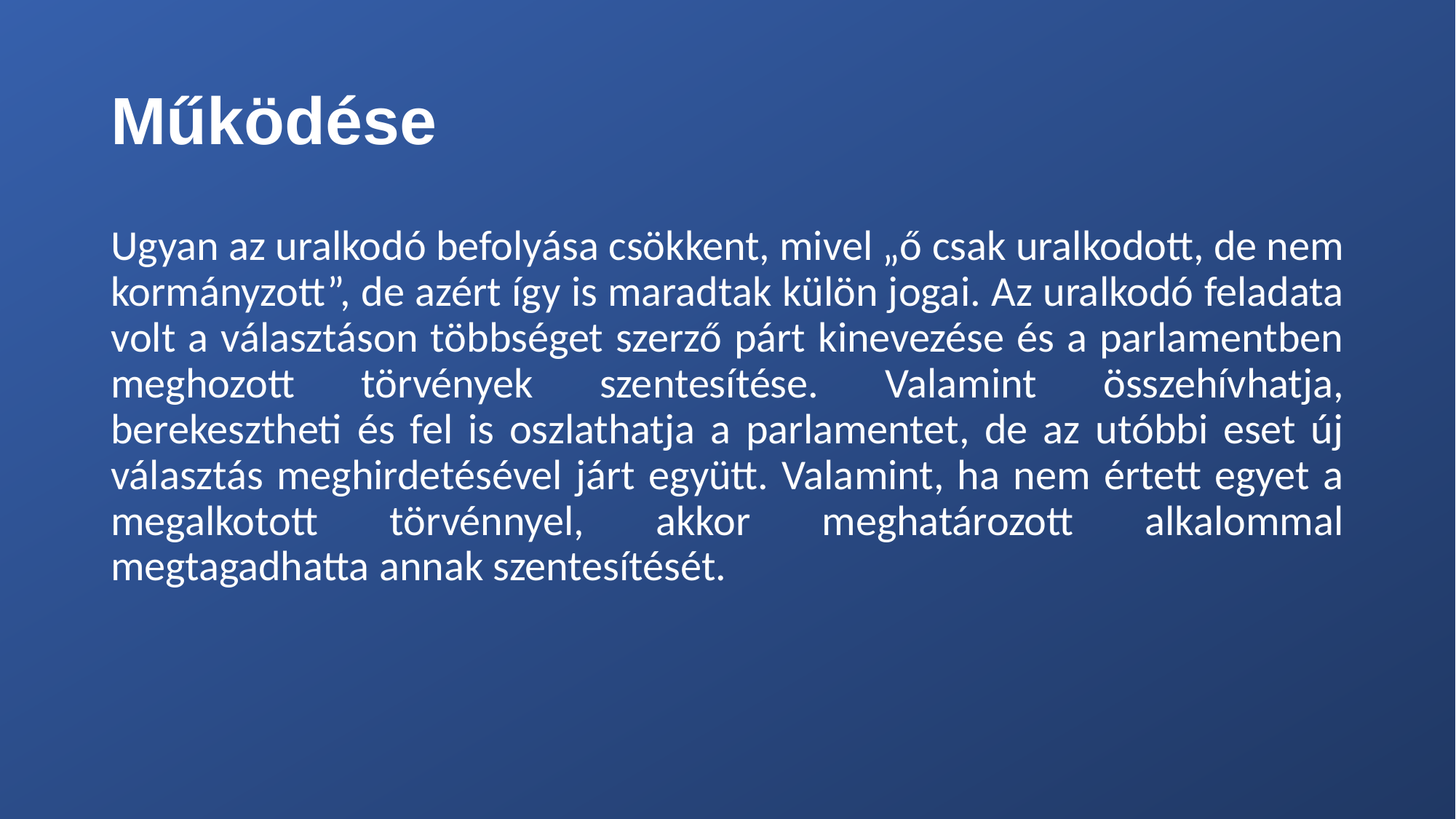

# Működése
Ugyan az uralkodó befolyása csökkent, mivel „ő csak uralkodott, de nem kormányzott”, de azért így is maradtak külön jogai. Az uralkodó feladata volt a választáson többséget szerző párt kinevezése és a parlamentben meghozott törvények szentesítése. Valamint összehívhatja, berekesztheti és fel is oszlathatja a parlamentet, de az utóbbi eset új választás meghirdetésével járt együtt. Valamint, ha nem értett egyet a megalkotott törvénnyel, akkor meghatározott alkalommal megtagadhatta annak szentesítését.